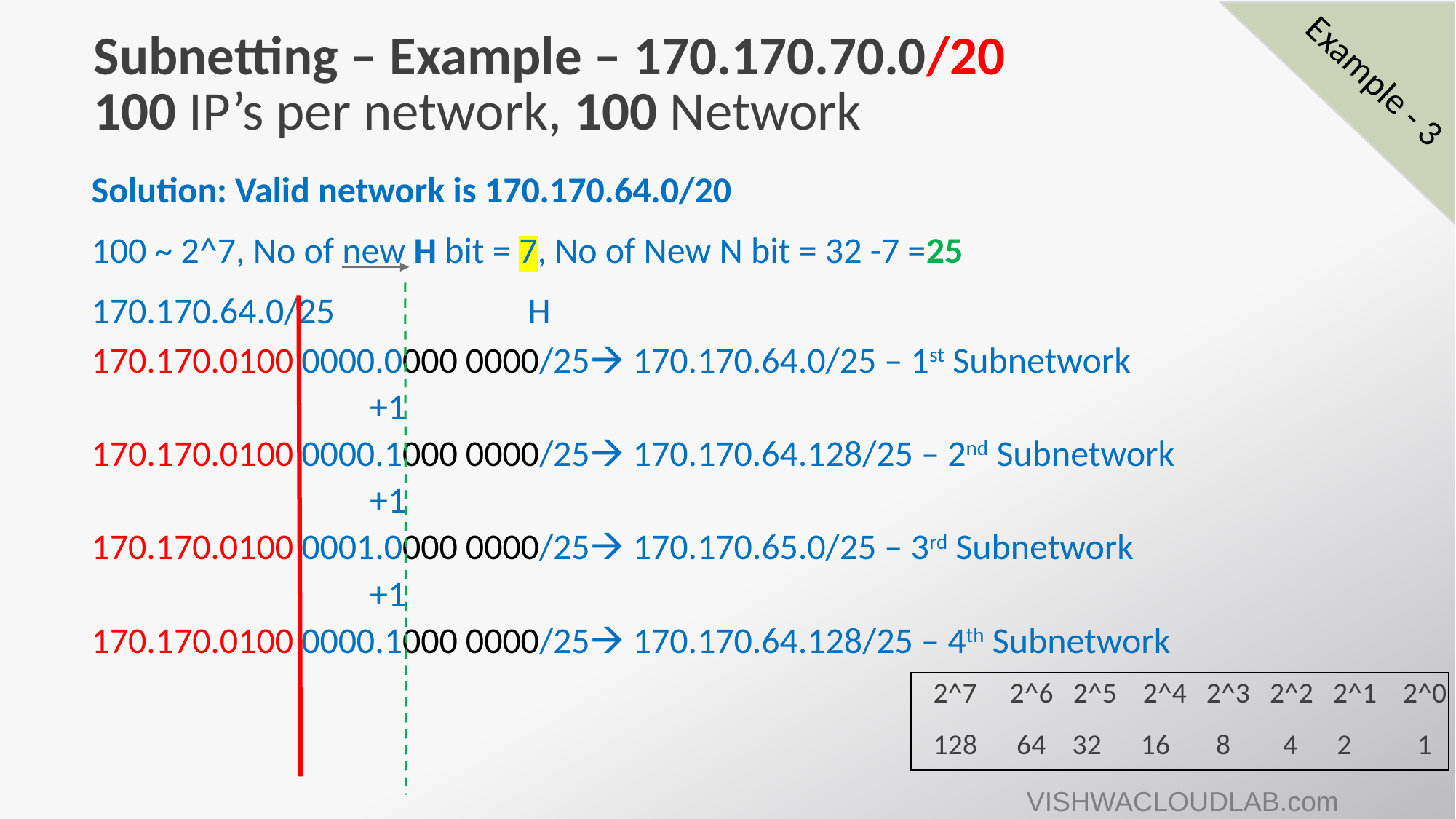

Example - 3
# Subnetting – Example – 170.170.70.0/20 100 IP’s per network, 100 Network
Solution: Valid network is 170.170.64.0/20
100 ~ 2^7, No of new H bit = 7, No of New N bit = 32 -7 =25
170.170.64.0/25		H
170.170.0100 0000.0000 0000/25🡪 170.170.64.0/25 – 1st Subnetwork
                                  +1
170.170.0100 0000.1000 0000/25🡪 170.170.64.128/25 – 2nd Subnetwork
                                  +1
170.170.0100 0001.0000 0000/25🡪 170.170.65.0/25 – 3rd Subnetwork
                                  +1
170.170.0100 0000.1000 0000/25🡪 170.170.64.128/25 – 4th Subnetwork

2^7     2^6   2^5    2^4   2^3   2^2   2^1    2^0
128      64    32      16       8        4      2          1